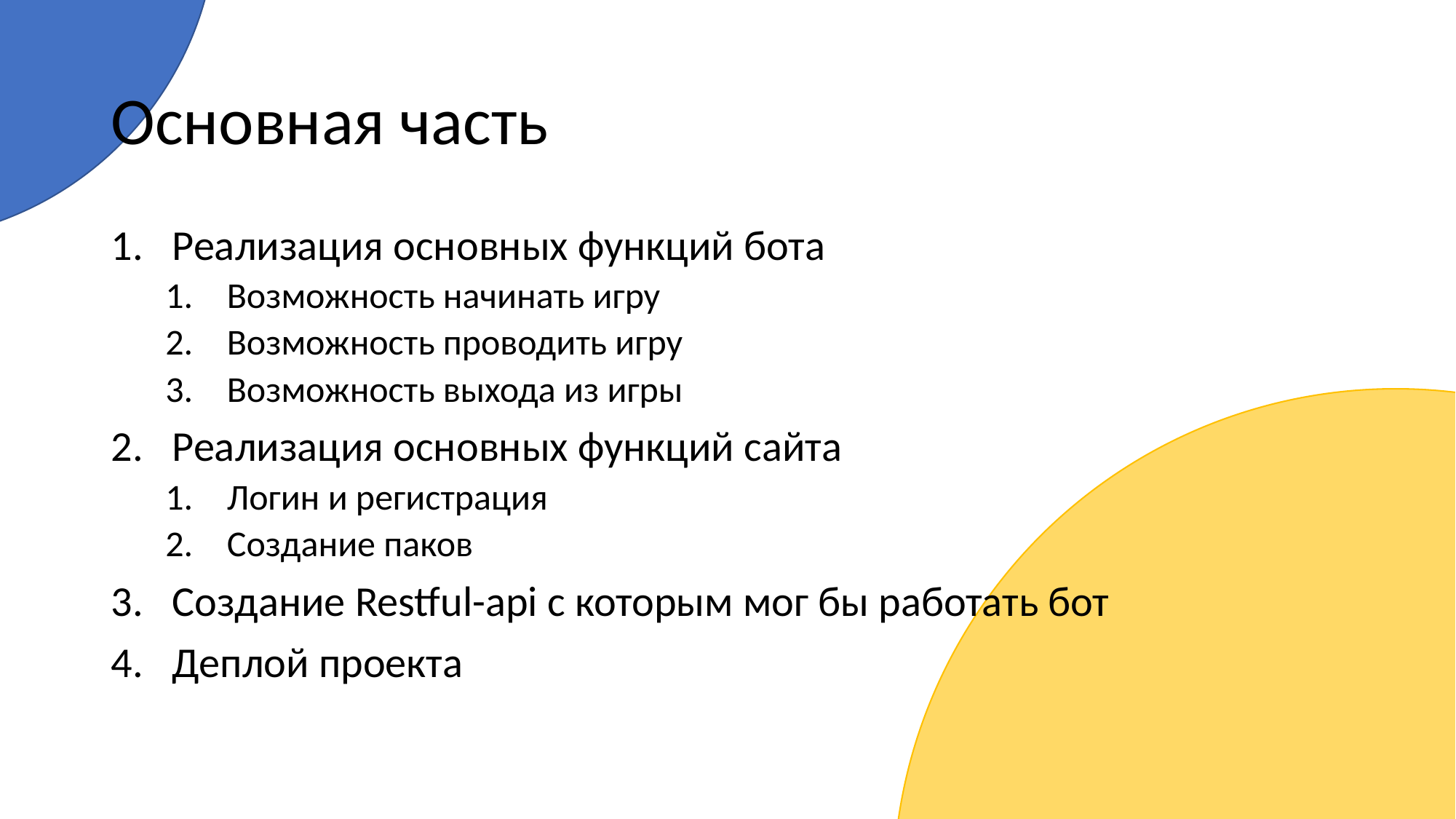

# Основная часть
Реализация основных функций бота
Возможность начинать игру
Возможность проводить игру
Возможность выхода из игры
Реализация основных функций сайта
Логин и регистрация
Создание паков
Создание Restful-api с которым мог бы работать бот
Деплой проекта